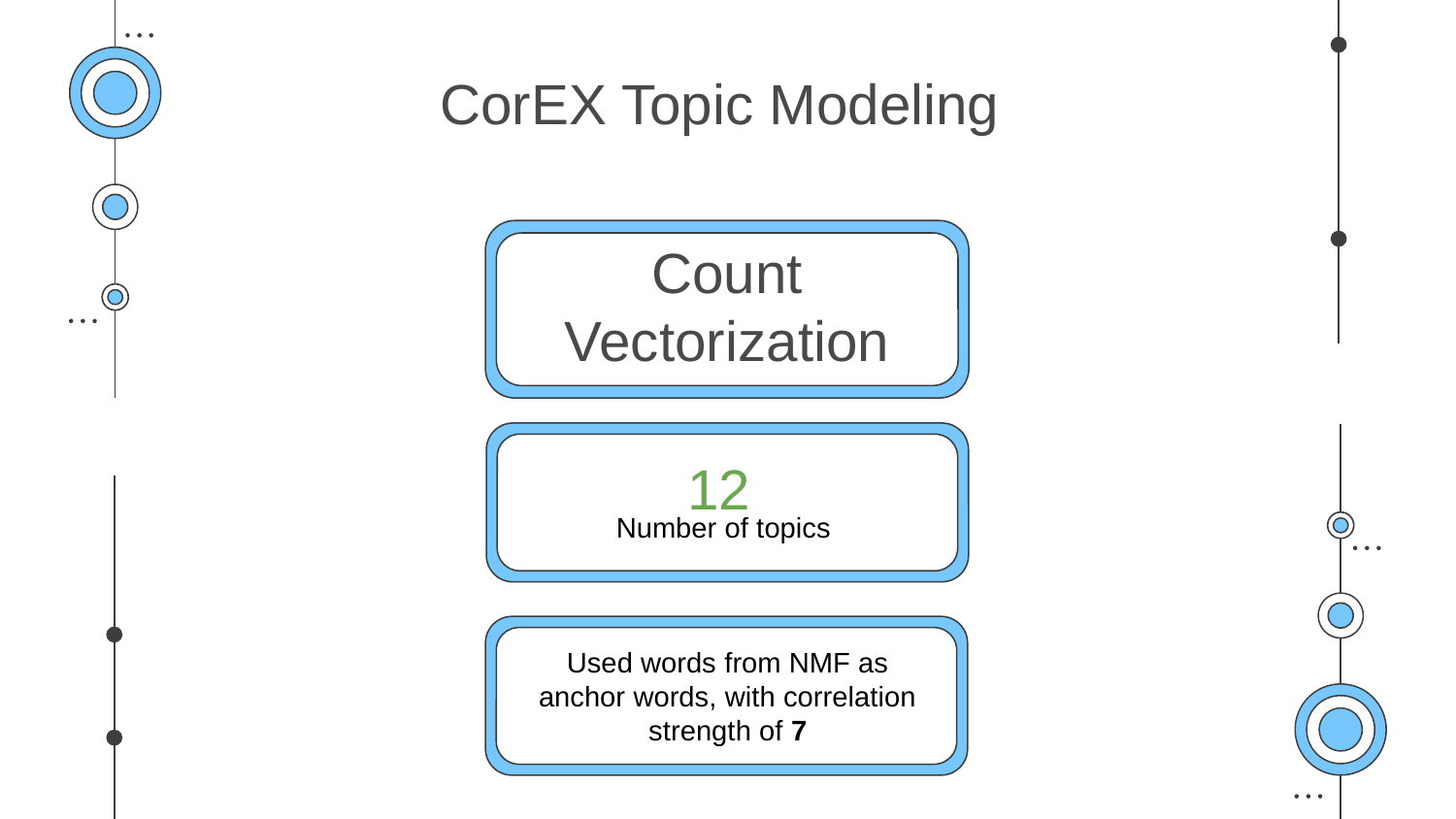

# CorEX Topic Modeling

Count Vectorization

12
Number of topics

Used words from NMF as anchor words, with correlation strength of 7